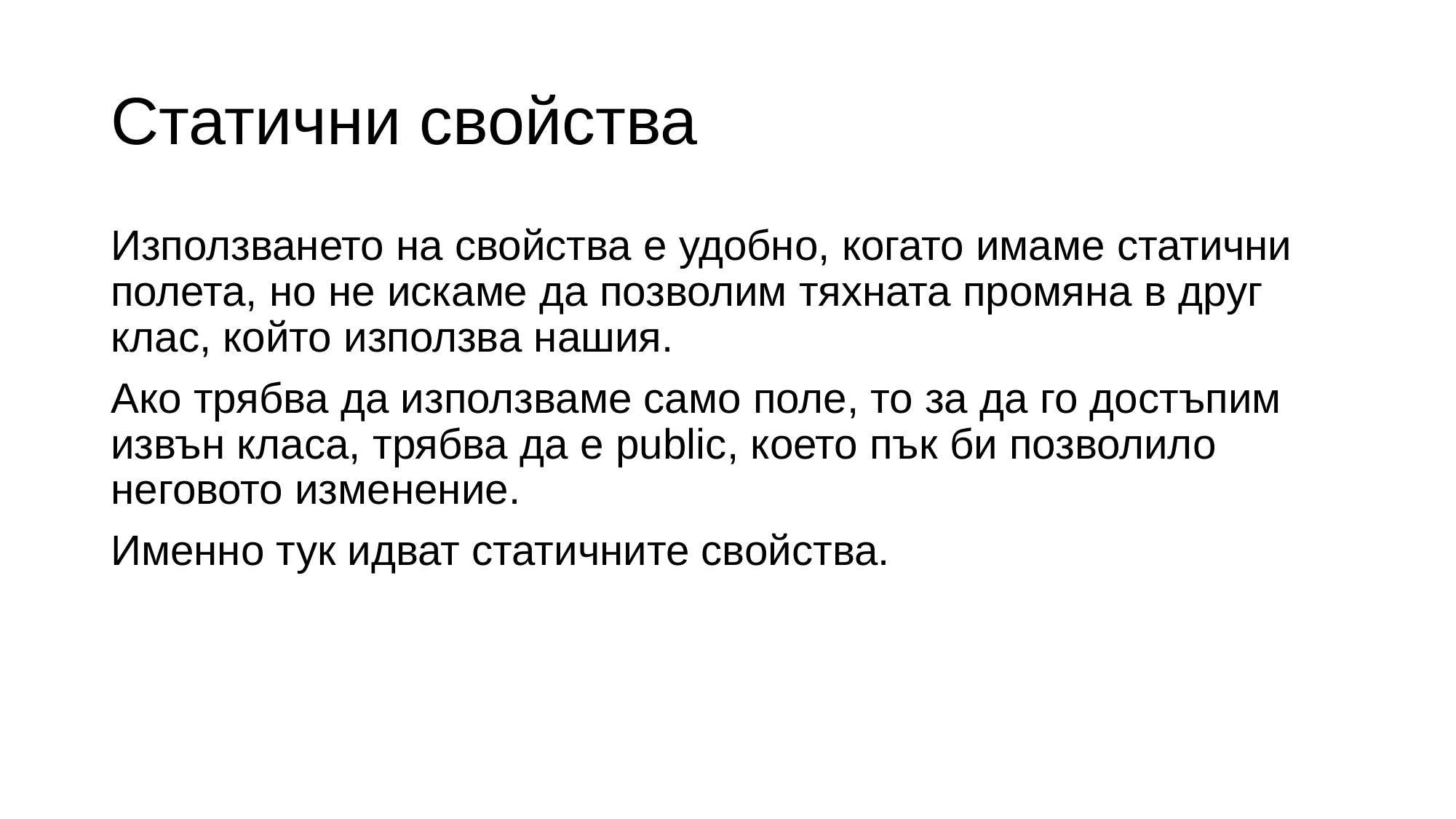

# Статични свойства
Използването на свойства е удобно, когато имаме статични полета, но не искаме да позволим тяхната промяна в друг клас, който използва нашия.
Ако трябва да използваме само поле, то за да го достъпим извън класа, трябва да е public, което пък би позволило неговото изменение.
Именно тук идват статичните свойства.

5